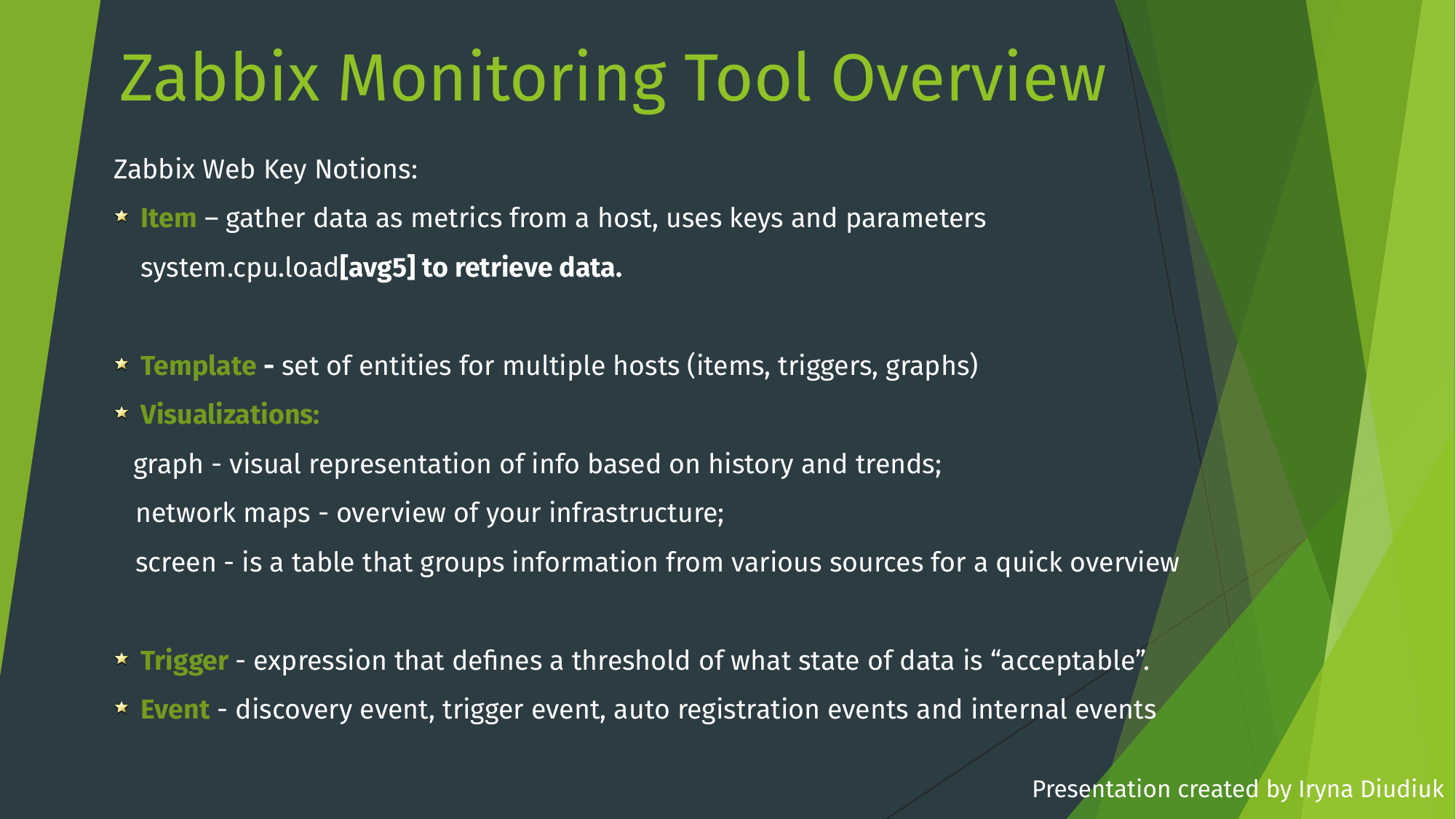

# Zabbix Monitoring Tool Overview
Zabbix Web Key Notions:
Item – gather data as metrics from a host, uses keys and parameters  system.cpu.load[avg5] to retrieve data.

Template - set of entities for multiple hosts (items, triggers, graphs)
Visualizations:
   graph - visual representation of info based on history and trends;
   network maps - overview of your infrastructure;
   screen - is a table that groups information from various sources for a quick overview

Trigger - expression that defines a threshold of what state of data is “acceptable”.
Event - discovery event, trigger event, auto registration events and internal events

Presentation created by Iryna Diudiuk